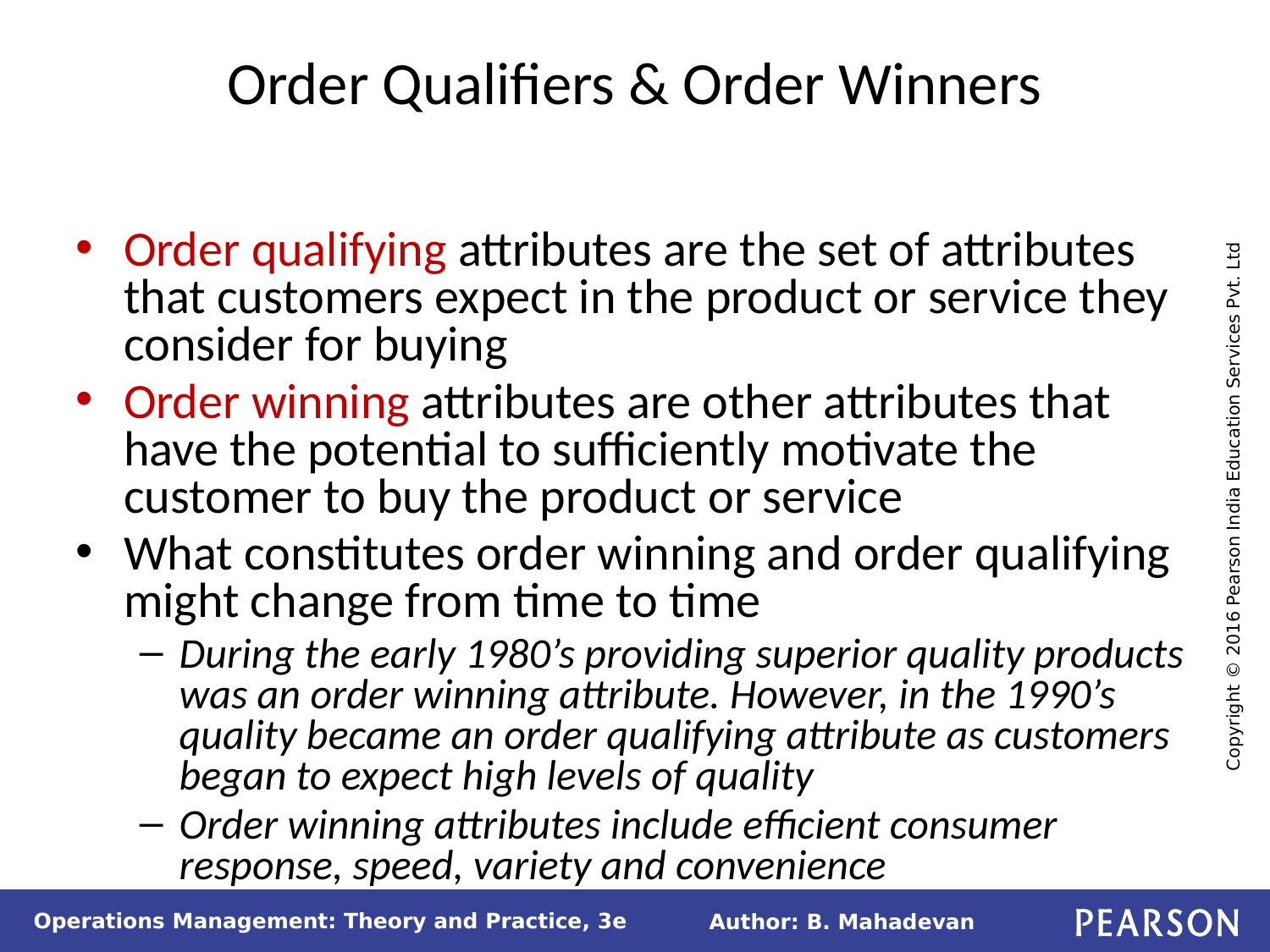

# Order Qualifiers & Order Winners
Order qualifying attributes are the set of attributes that customers expect in the product or service they consider for buying
Order winning attributes are other attributes that have the potential to sufficiently motivate the customer to buy the product or service
What constitutes order winning and order qualifying might change from time to time
During the early 1980’s providing superior quality products was an order winning attribute. However, in the 1990’s quality became an order qualifying attribute as customers began to expect high levels of quality
Order winning attributes include efficient consumer response, speed, variety and convenience